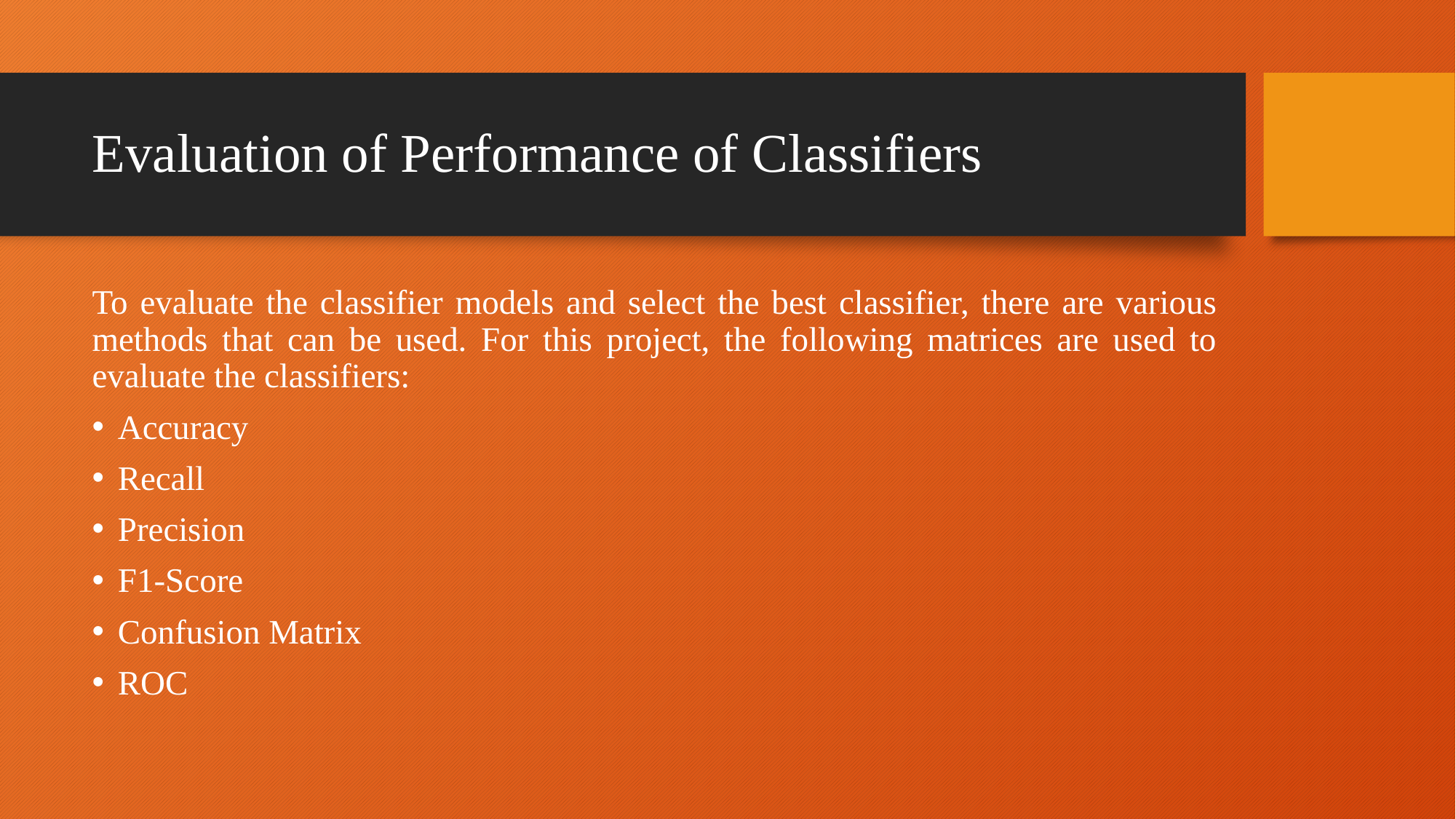

# Evaluation of Performance of Classifiers
To evaluate the classifier models and select the best classifier, there are various methods that can be used. For this project, the following matrices are used to evaluate the classifiers:
Accuracy
Recall
Precision
F1-Score
Confusion Matrix
ROC